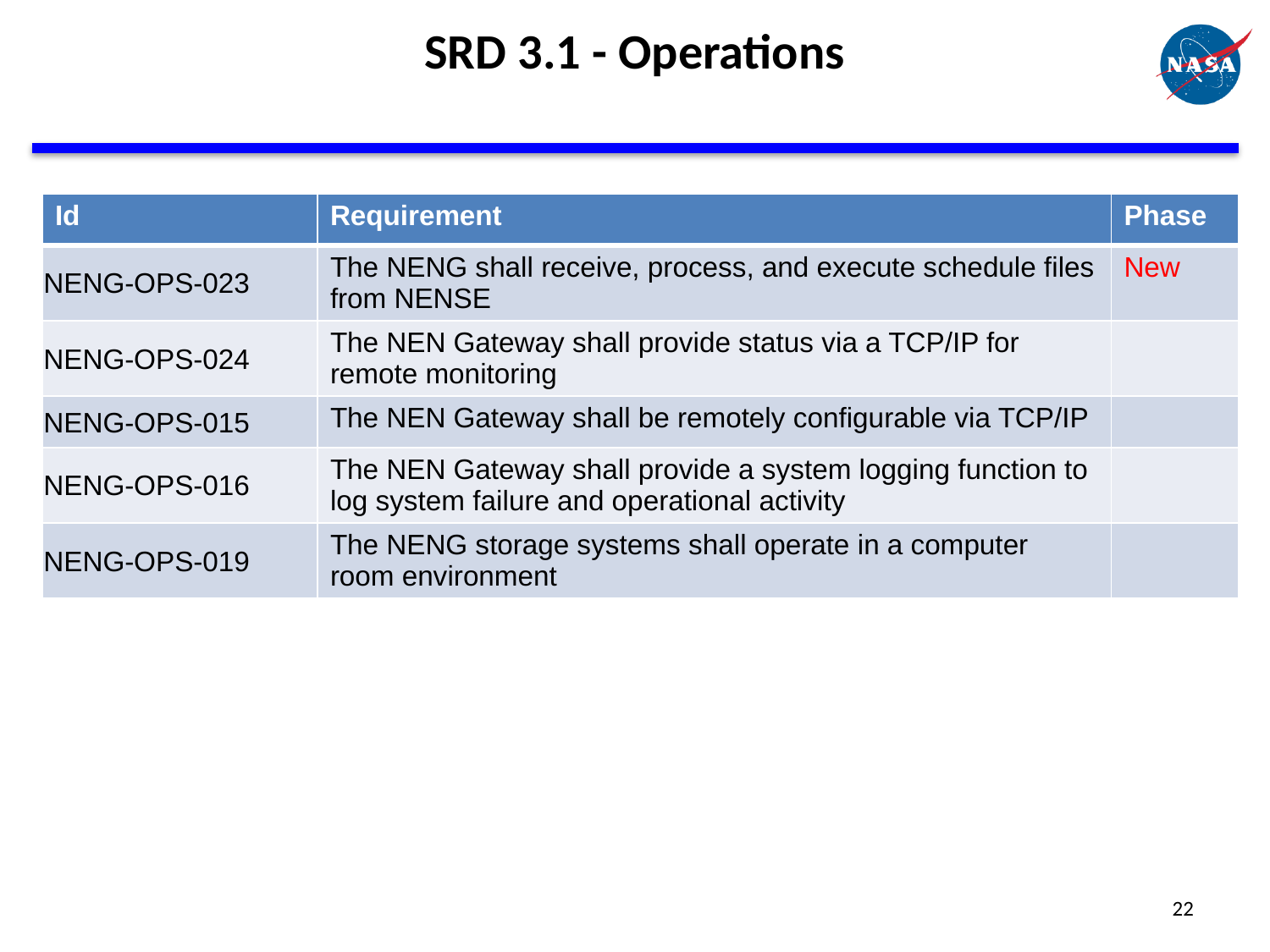

# SRD 3.1 - Operations
| Id | Requirement | Phase |
| --- | --- | --- |
| NENG-OPS-023 | The NENG shall receive, process, and execute schedule files from NENSE | New |
| NENG-OPS-024 | The NEN Gateway shall provide status via a TCP/IP for remote monitoring |  |
| NENG-OPS-015 | The NEN Gateway shall be remotely configurable via TCP/IP |  |
| NENG-OPS-016 | The NEN Gateway shall provide a system logging function to log system failure and operational activity |  |
| NENG-OPS-019 | The NENG storage systems shall operate in a computer room environment |  |
22